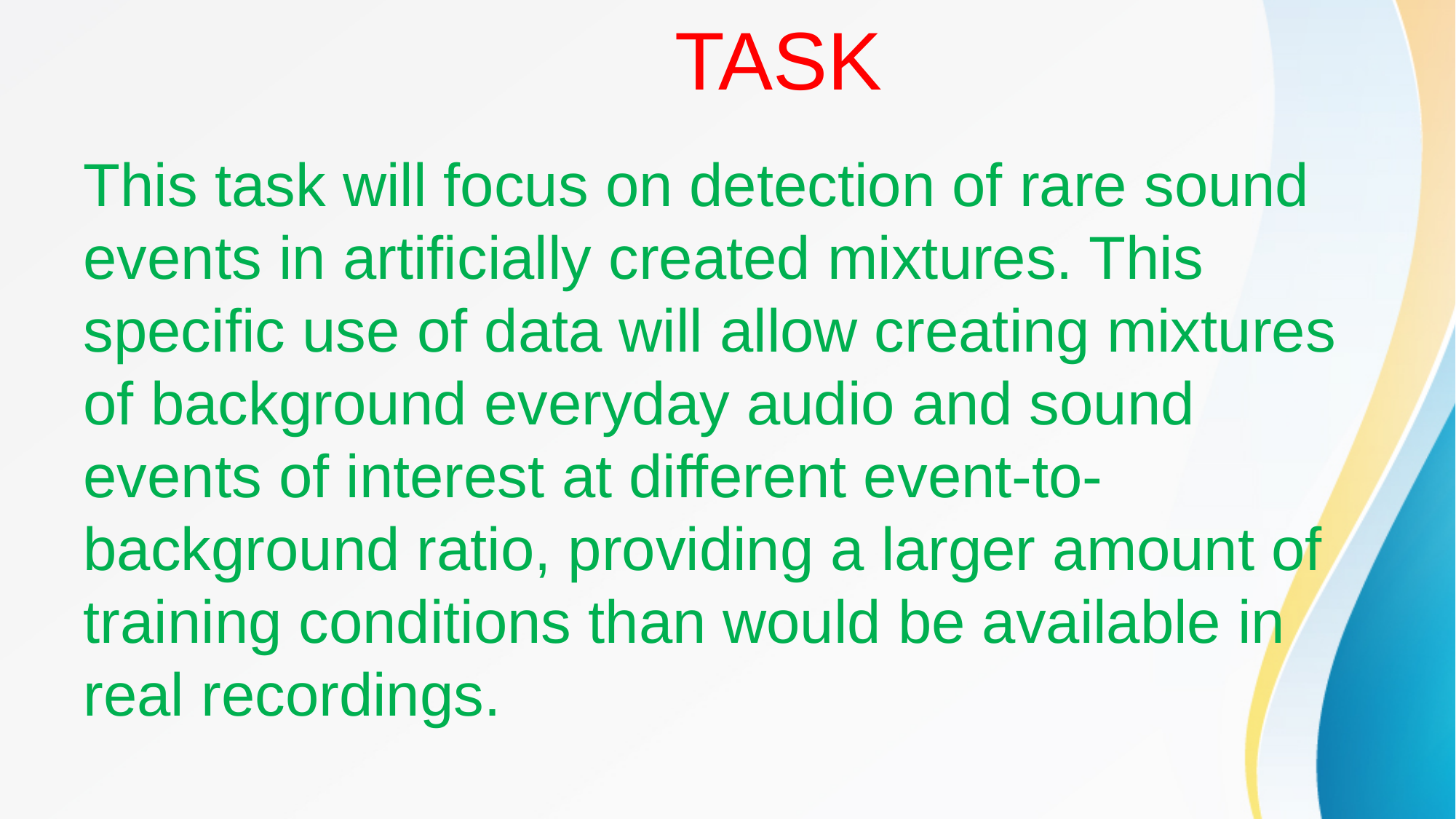

# TASK
This task will focus on detection of rare sound events in artificially created mixtures. This specific use of data will allow creating mixtures of background everyday audio and sound events of interest at different event-to-background ratio, providing a larger amount of training conditions than would be available in real recordings.